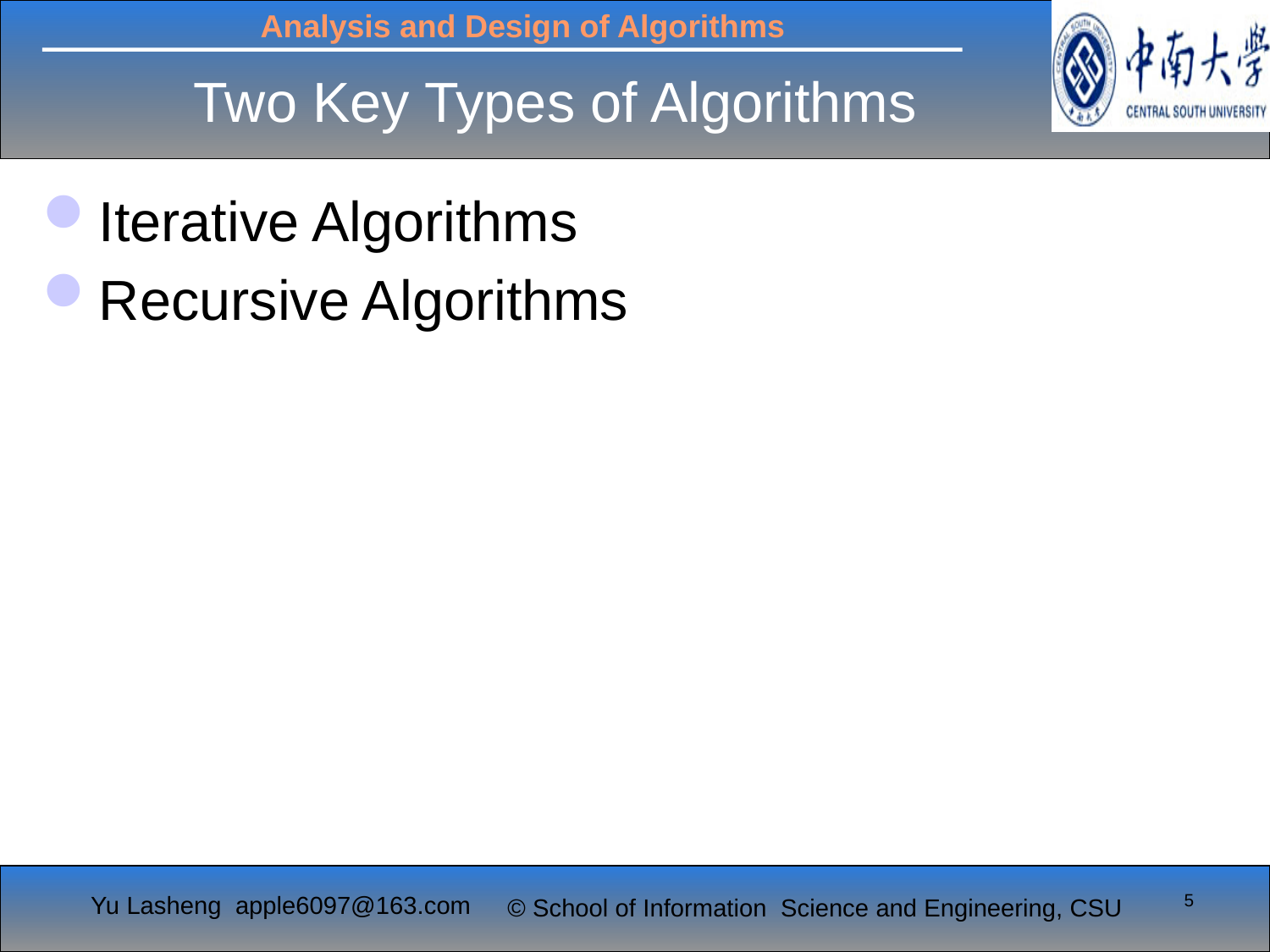

# Two Key Types of Algorithms
Iterative Algorithms
Recursive Algorithms
5